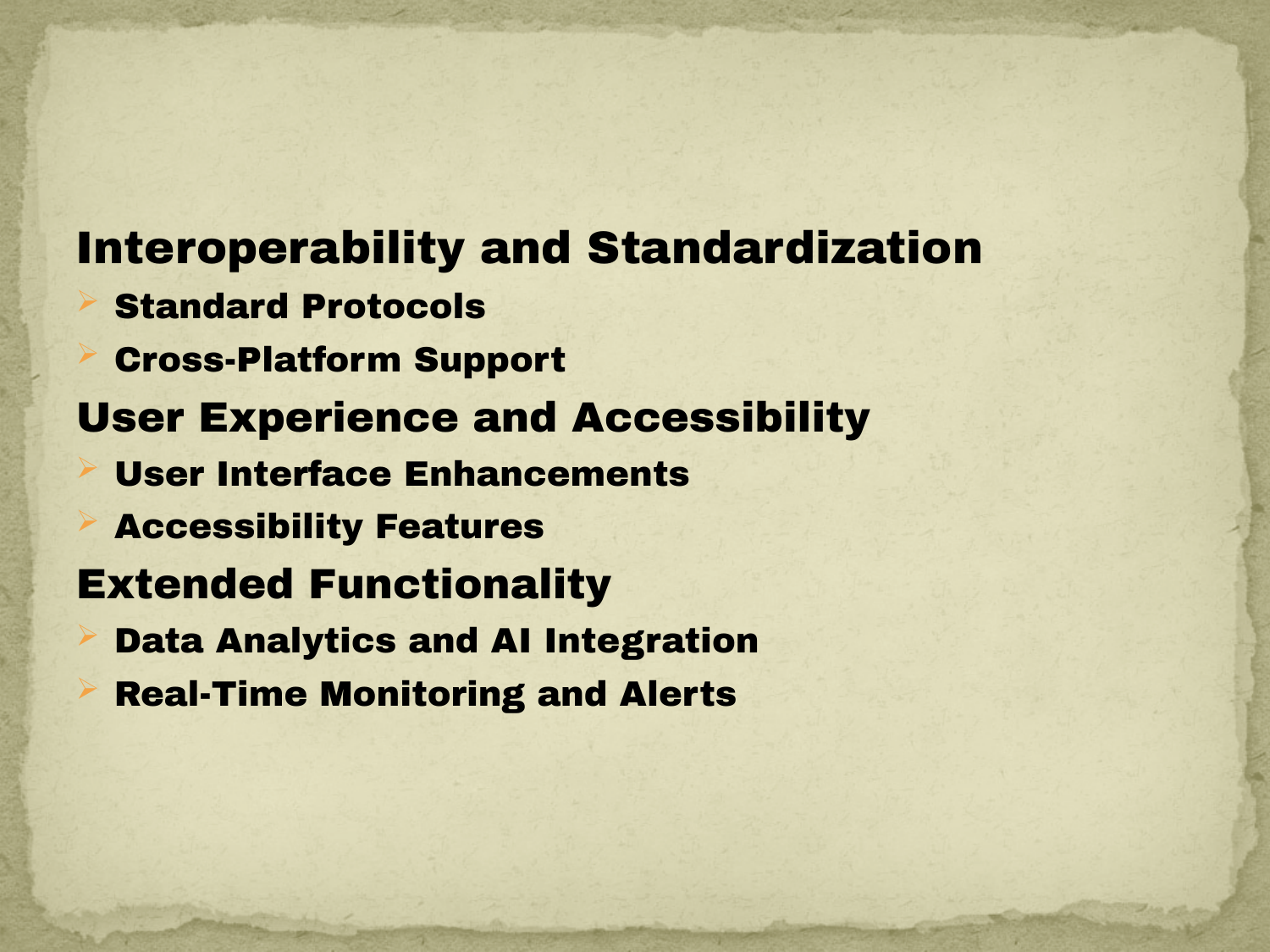

#
Interoperability and Standardization
Standard Protocols
Cross-Platform Support
User Experience and Accessibility
User Interface Enhancements
Accessibility Features
Extended Functionality
Data Analytics and AI Integration
Real-Time Monitoring and Alerts